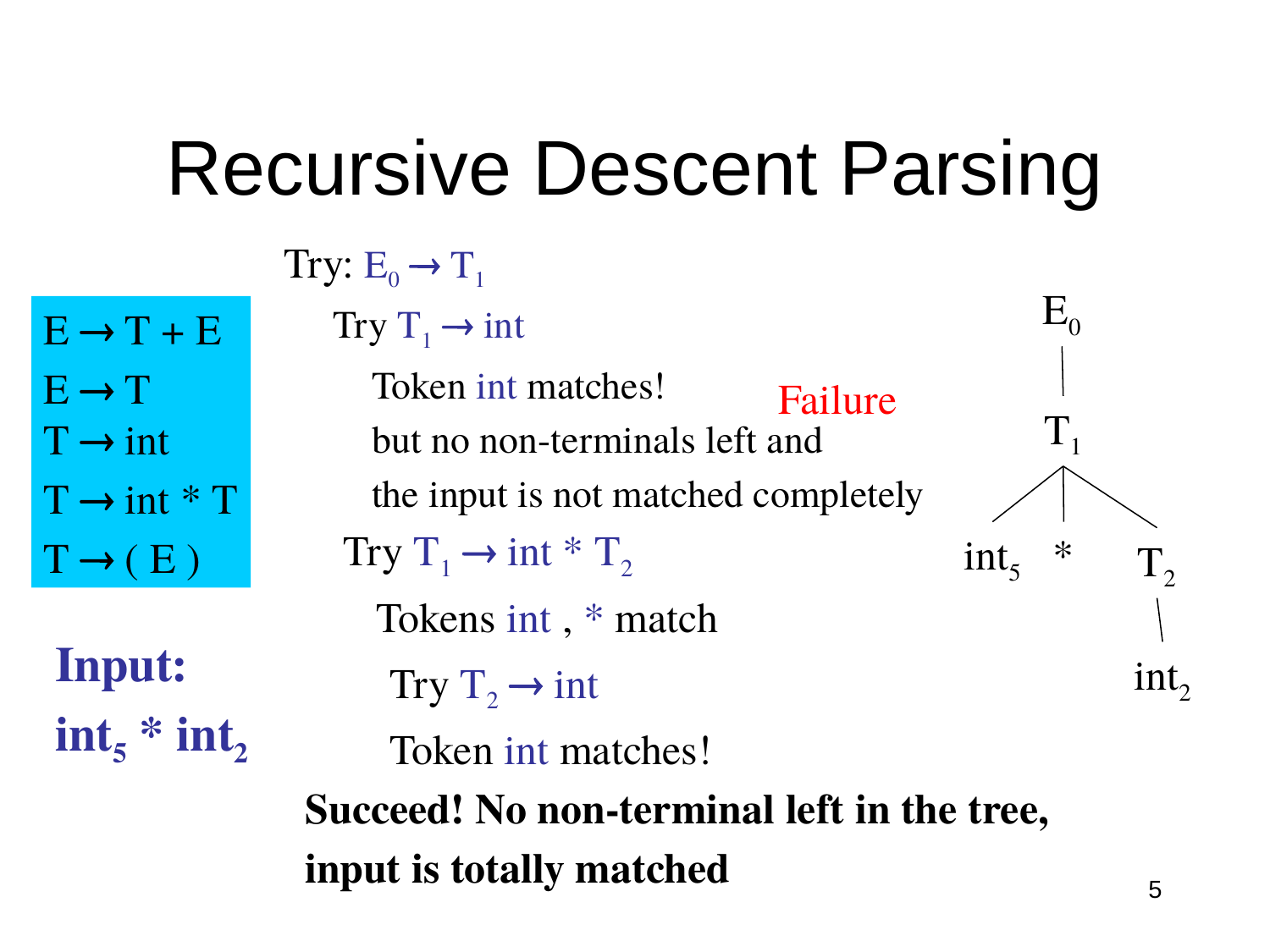

# Recursive Descent Parsing
Try: E0 → T1
     Try T1 → int
         Token int matches!
         but no non-terminals left and
         the input is not matched completely
      Try T1 → int * T2
               Tokens int , * match
          Try T2 → int
          Token int matches!
  Succeed! No non-terminal left in the tree,
  input is totally matched

E0
E → T + E
E → T
T → int
T → int * T
T → ( E )
Failure
T1
int5
*
T2
Input:
int5 * int2
int2
5